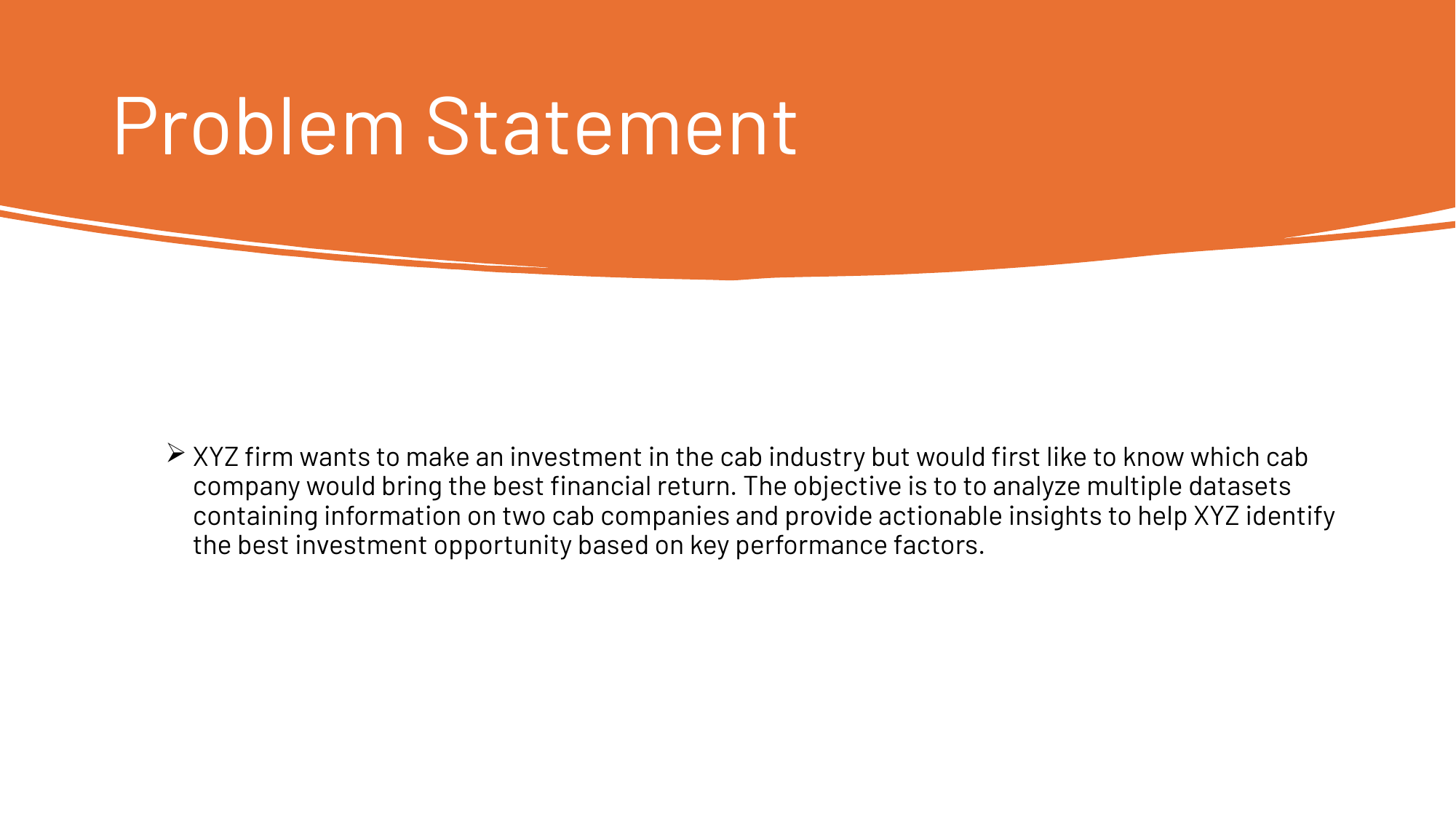

# Problem Statement

XYZ firm wants to make an investment in the cab industry but would first like to know which cab company would bring the best financial return. The objective is to to analyze multiple datasets containing information on two cab companies and provide actionable insights to help XYZ identify the best investment opportunity based on key performance factors.